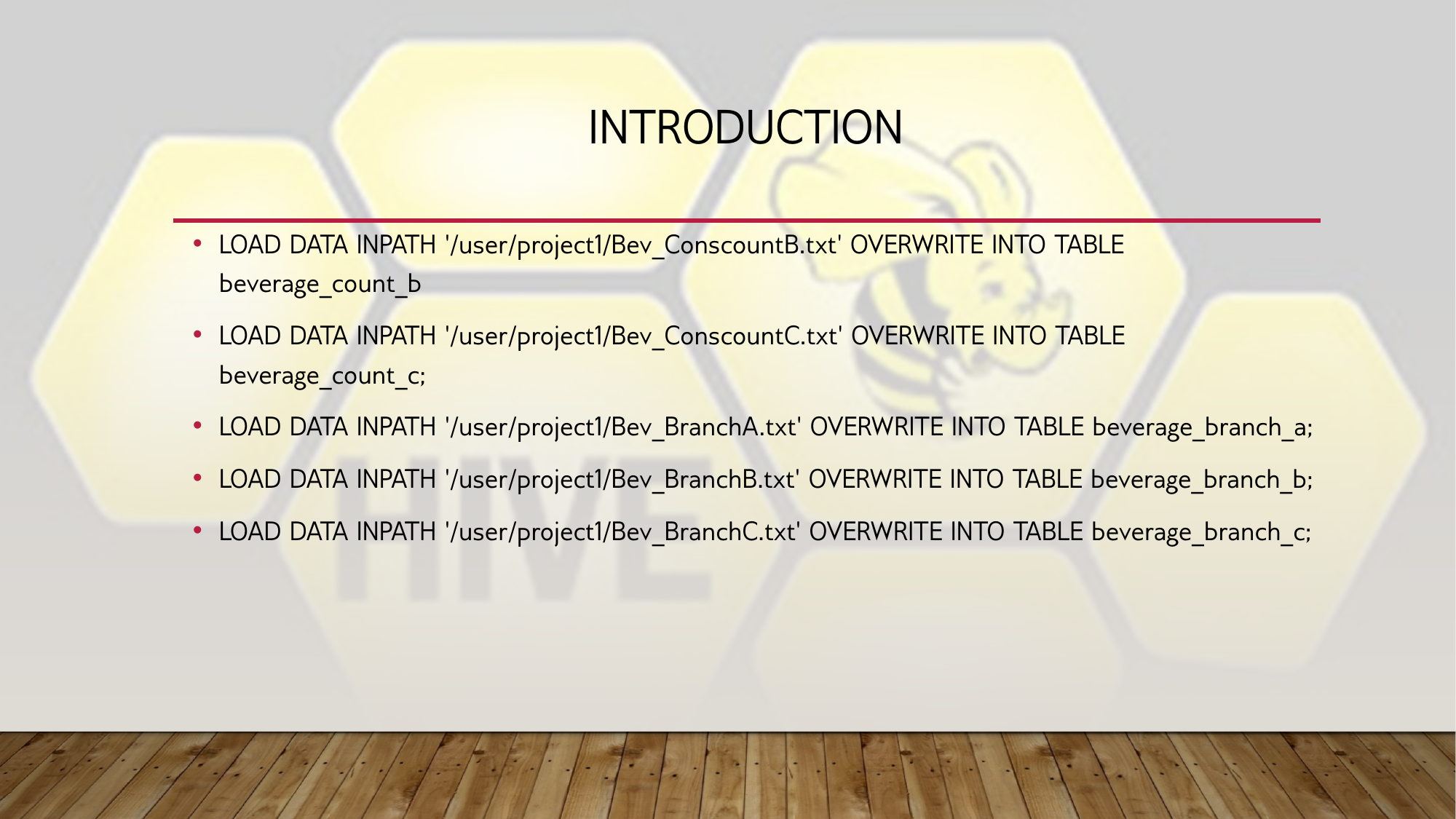

# introduction
LOAD DATA INPATH '/user/project1/Bev_ConscountB.txt' OVERWRITE INTO TABLE beverage_count_b
LOAD DATA INPATH '/user/project1/Bev_ConscountC.txt' OVERWRITE INTO TABLE beverage_count_c;
LOAD DATA INPATH '/user/project1/Bev_BranchA.txt' OVERWRITE INTO TABLE beverage_branch_a;
LOAD DATA INPATH '/user/project1/Bev_BranchB.txt' OVERWRITE INTO TABLE beverage_branch_b;
LOAD DATA INPATH '/user/project1/Bev_BranchC.txt' OVERWRITE INTO TABLE beverage_branch_c;